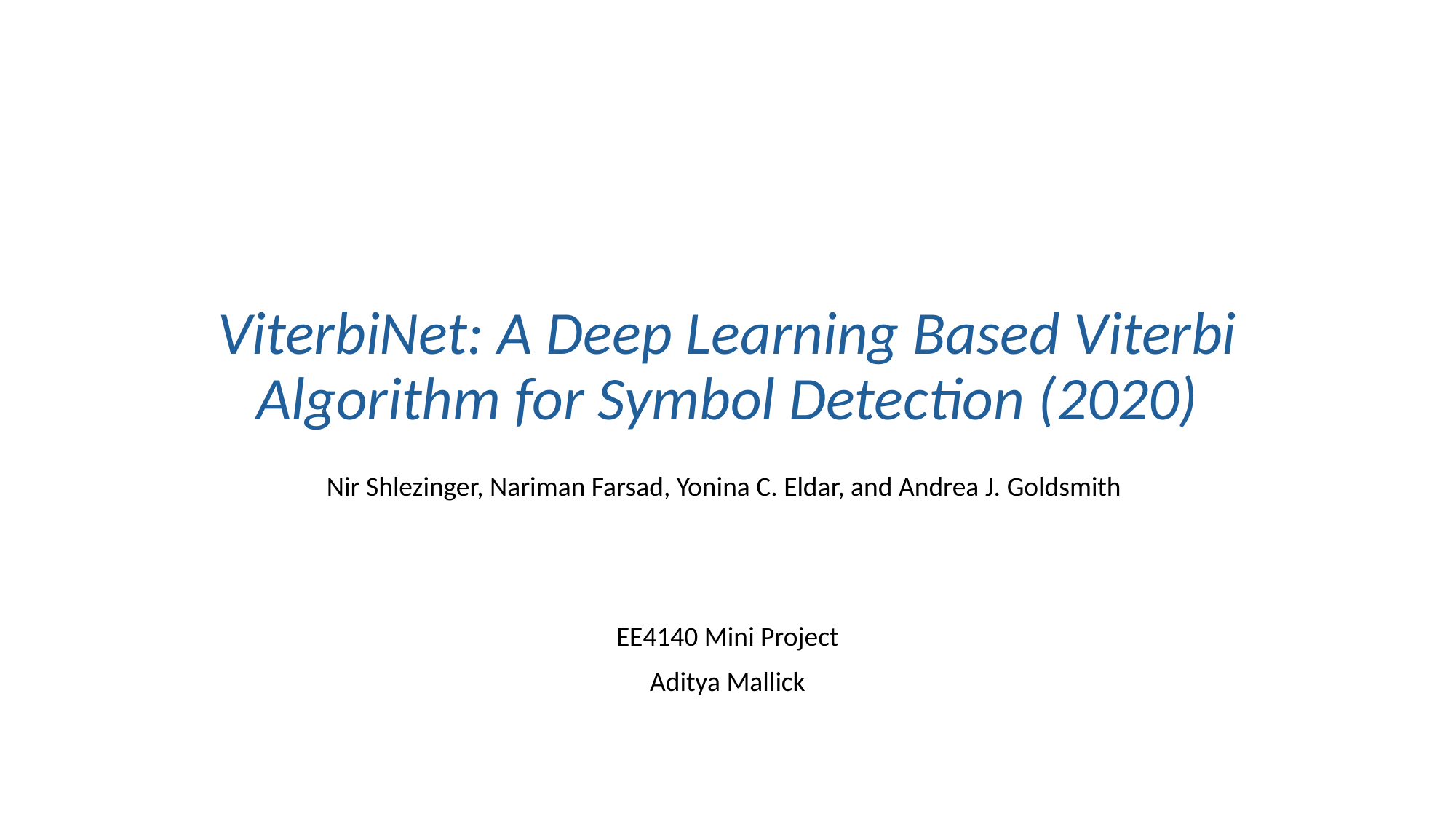

# ViterbiNet: A Deep Learning Based Viterbi Algorithm for Symbol Detection (2020)
Nir Shlezinger, Nariman Farsad, Yonina C. Eldar, and Andrea J. Goldsmith
EE4140 Mini Project
Aditya Mallick